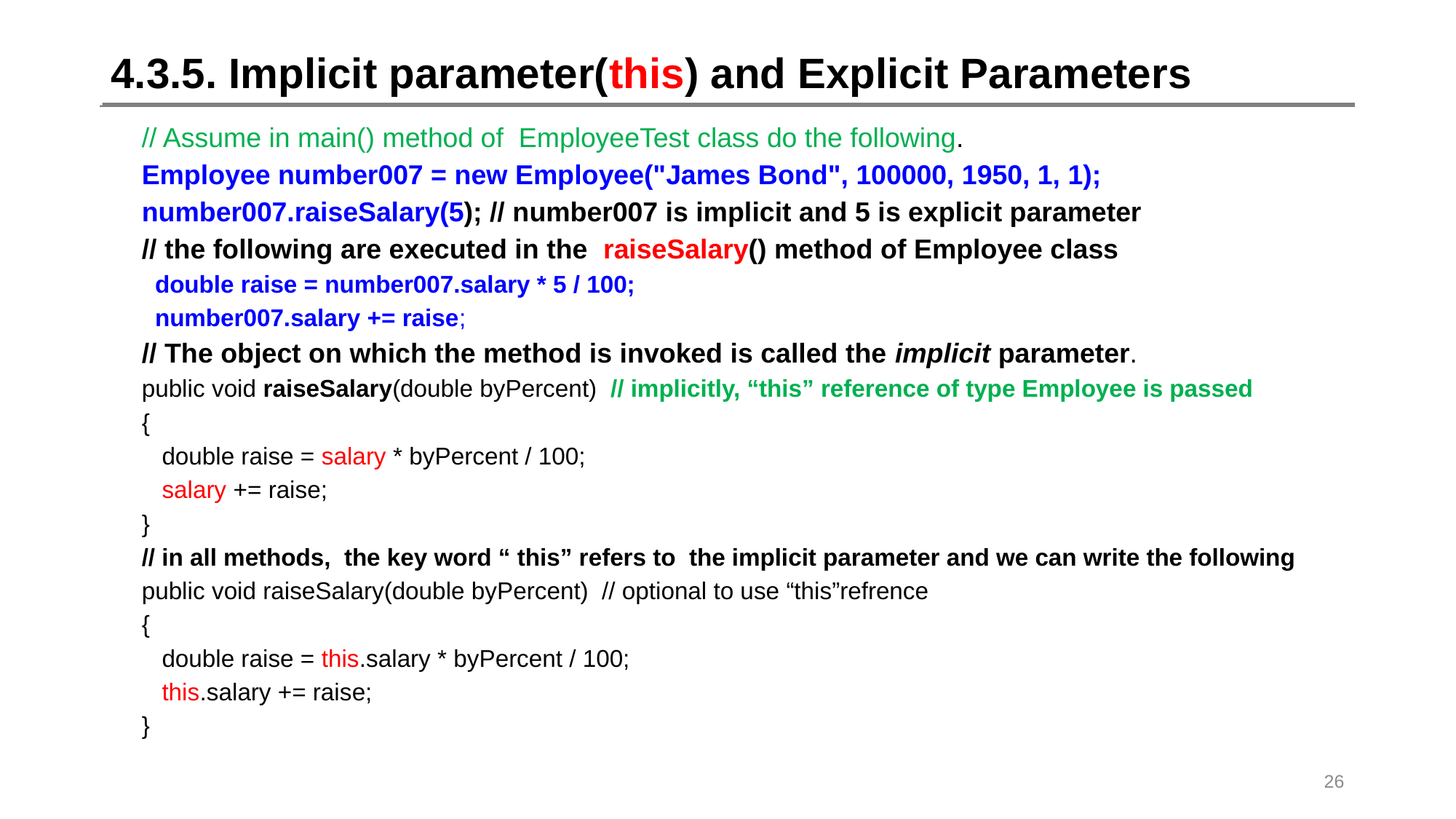

# 4.3.5. Implicit parameter(this) and Explicit Parameters
// Assume in main() method of  EmployeeTest class do the following.
Employee number007 = new Employee("James Bond", 100000, 1950, 1, 1);
number007.raiseSalary(5); // number007 is implicit and 5 is explicit parameter
// the following are executed in the  raiseSalary() method of Employee class
  double raise = number007.salary * 5 / 100;
  number007.salary += raise;
// The object on which the method is invoked is called the implicit parameter.
public void raiseSalary(double byPercent)  // implicitly, “this” reference of type Employee is passed
{
   double raise = salary * byPercent / 100;
   salary += raise;
}
// in all methods,  the key word “ this” refers to  the implicit parameter and we can write the following
public void raiseSalary(double byPercent)  // optional to use “this”refrence
{
   double raise = this.salary * byPercent / 100;
   this.salary += raise;
}
26